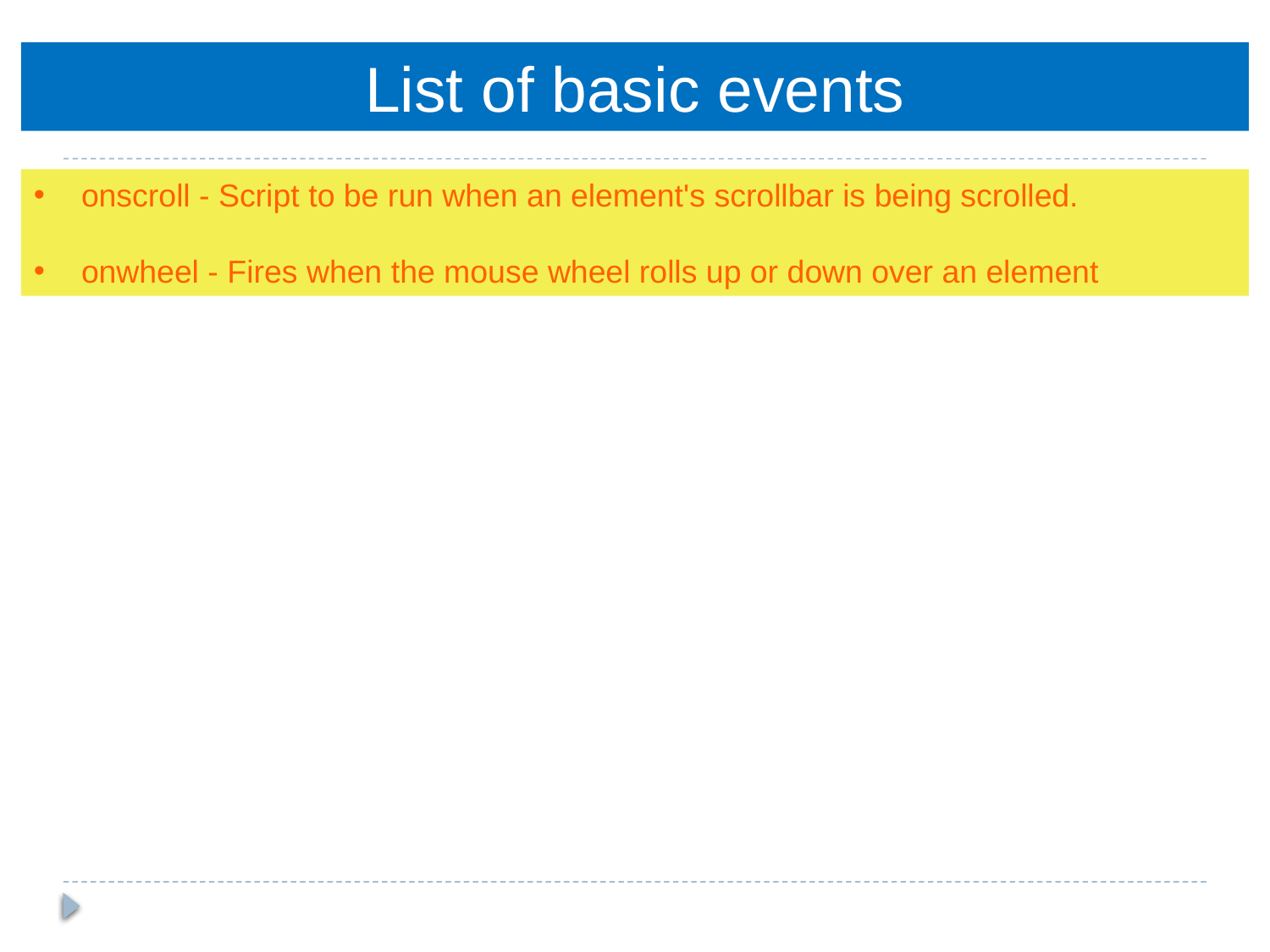

List of basic events
onscroll - Script to be run when an element's scrollbar is being scrolled.

onwheel - Fires when the mouse wheel rolls up or down over an element